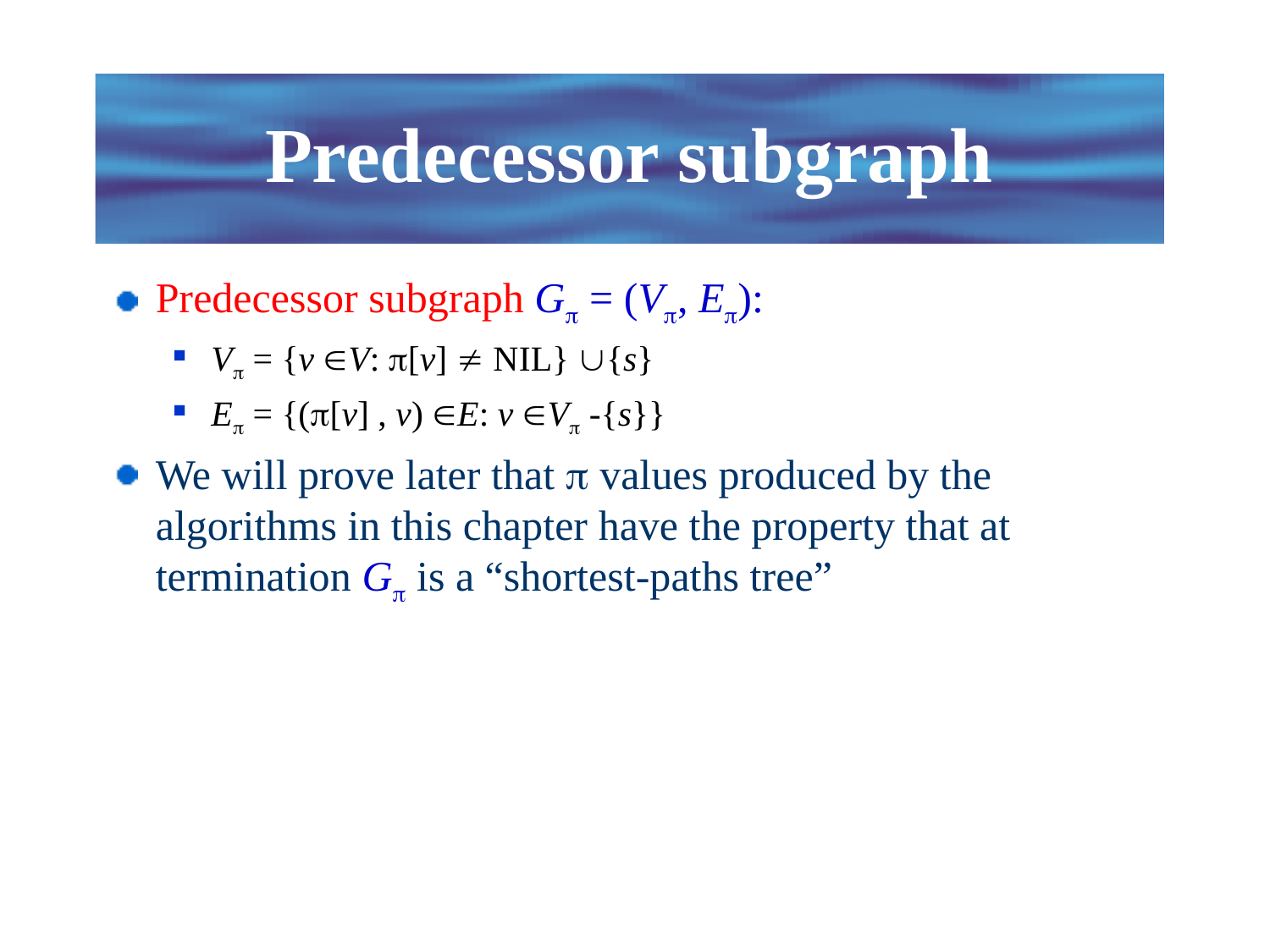

# Predecessor subgraph
Predecessor subgraph Gπ = (Vπ, Eπ):
Vπ = {v ∈V: π[v] ≠ NIL} ∪{s}
Eπ = {(π[v] , v) ∈E: v ∈Vπ -{s}}
We will prove later that π values produced by the algorithms in this chapter have the property that at termination Gπ is a “shortest-paths tree”